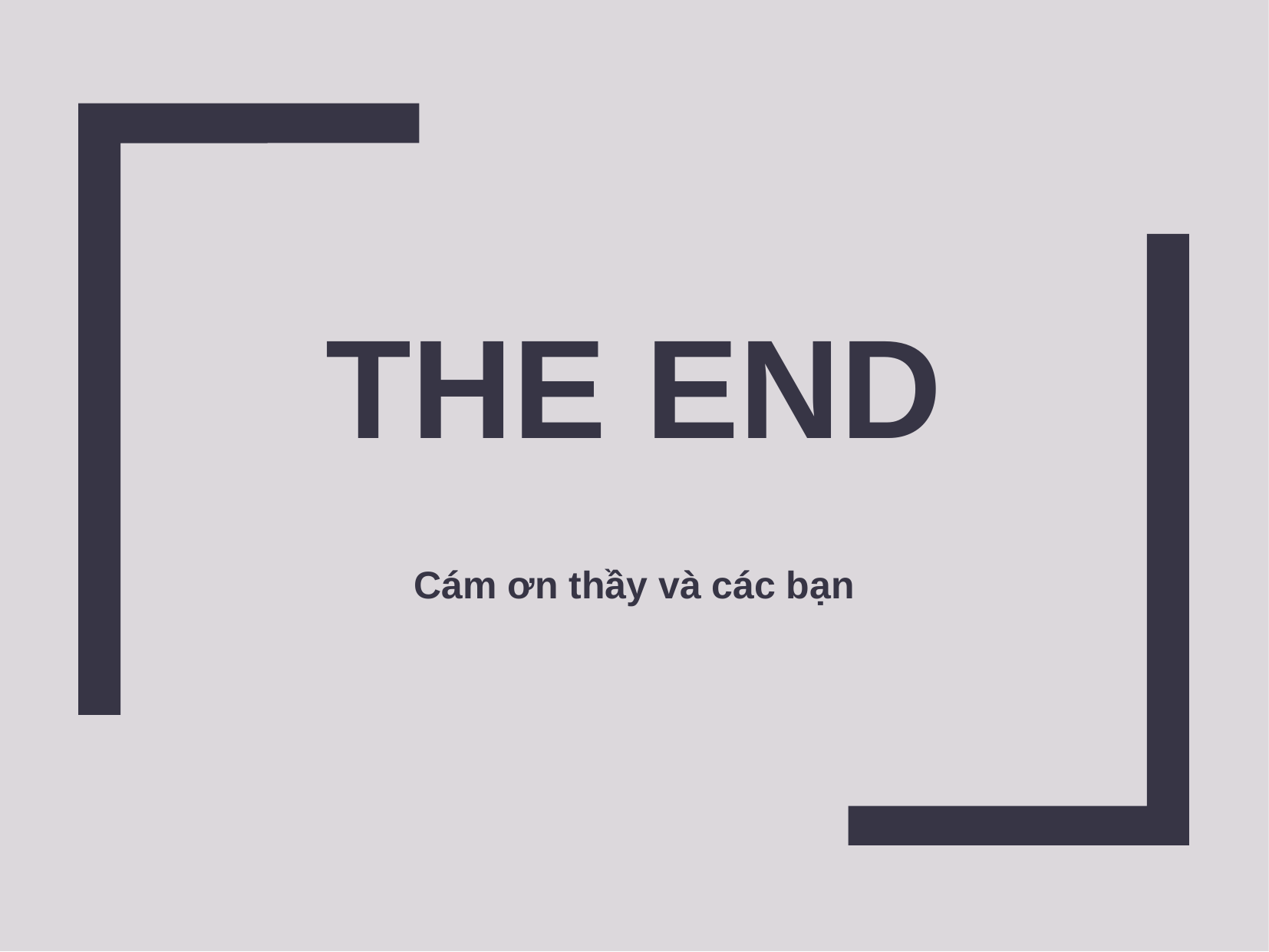

# The end
Cám ơn thầy và các bạn